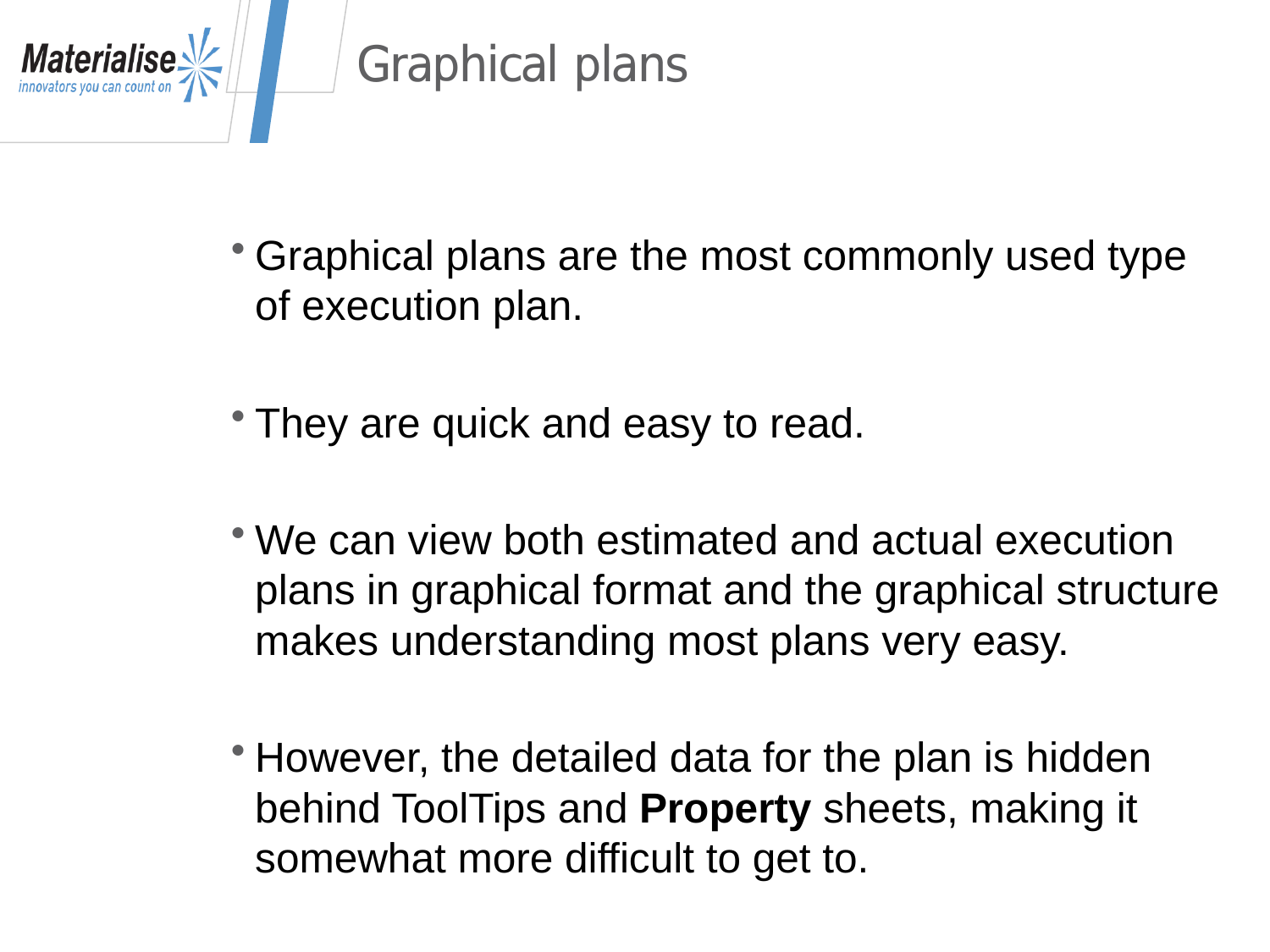

# Graphical plans
Graphical plans are the most commonly used type of execution plan.

They are quick and easy to read.

We can view both estimated and actual execution plans in graphical format and the graphical structure makes understanding most plans very easy.

However, the detailed data for the plan is hidden behind ToolTips and Property sheets, making it somewhat more difficult to get to.